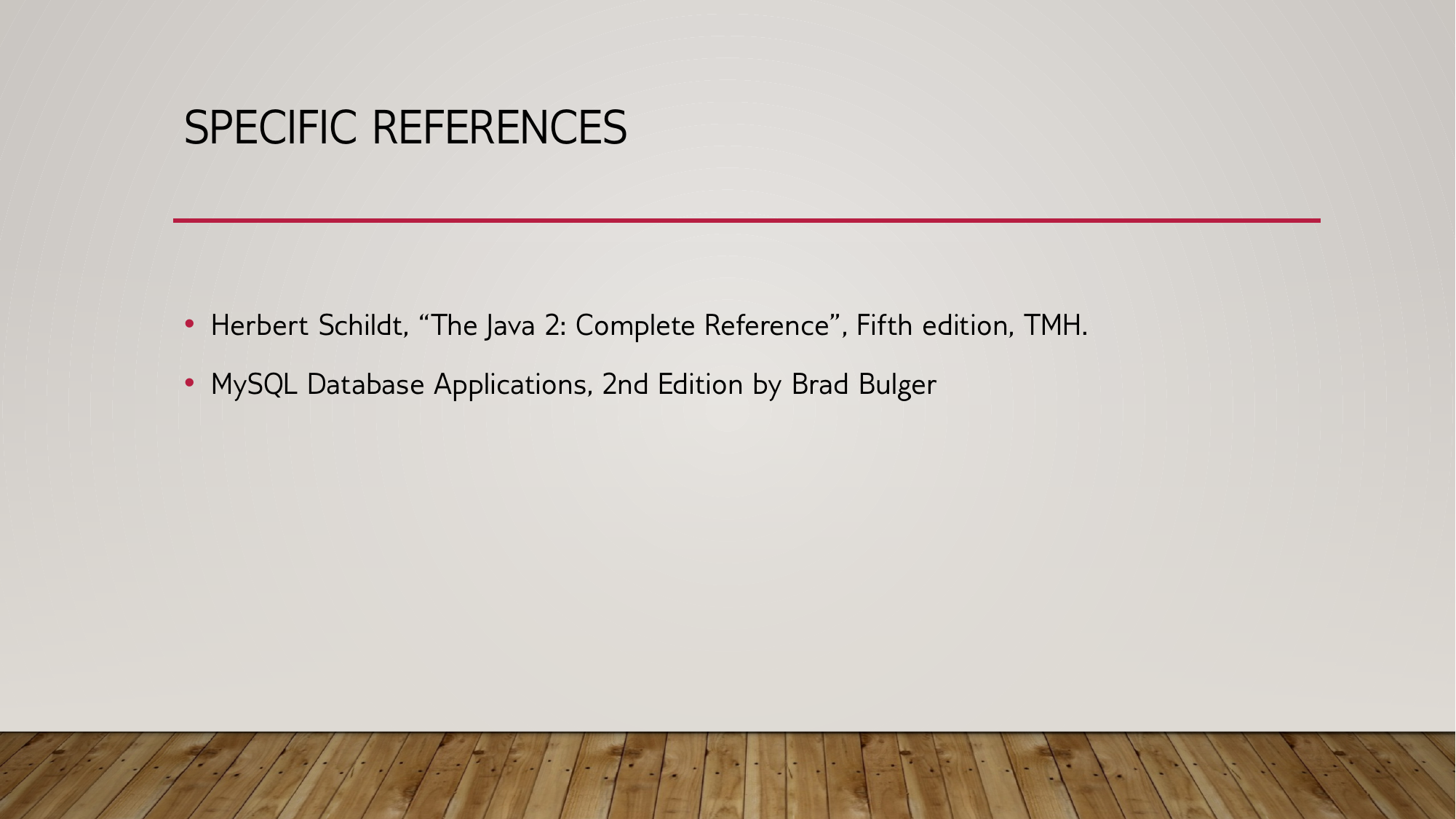

# Specific references

Herbert Schildt, “The Java 2: Complete Reference”, Fifth edition, TMH.
MySQL Database Applications, 2nd Edition by Brad Bulger